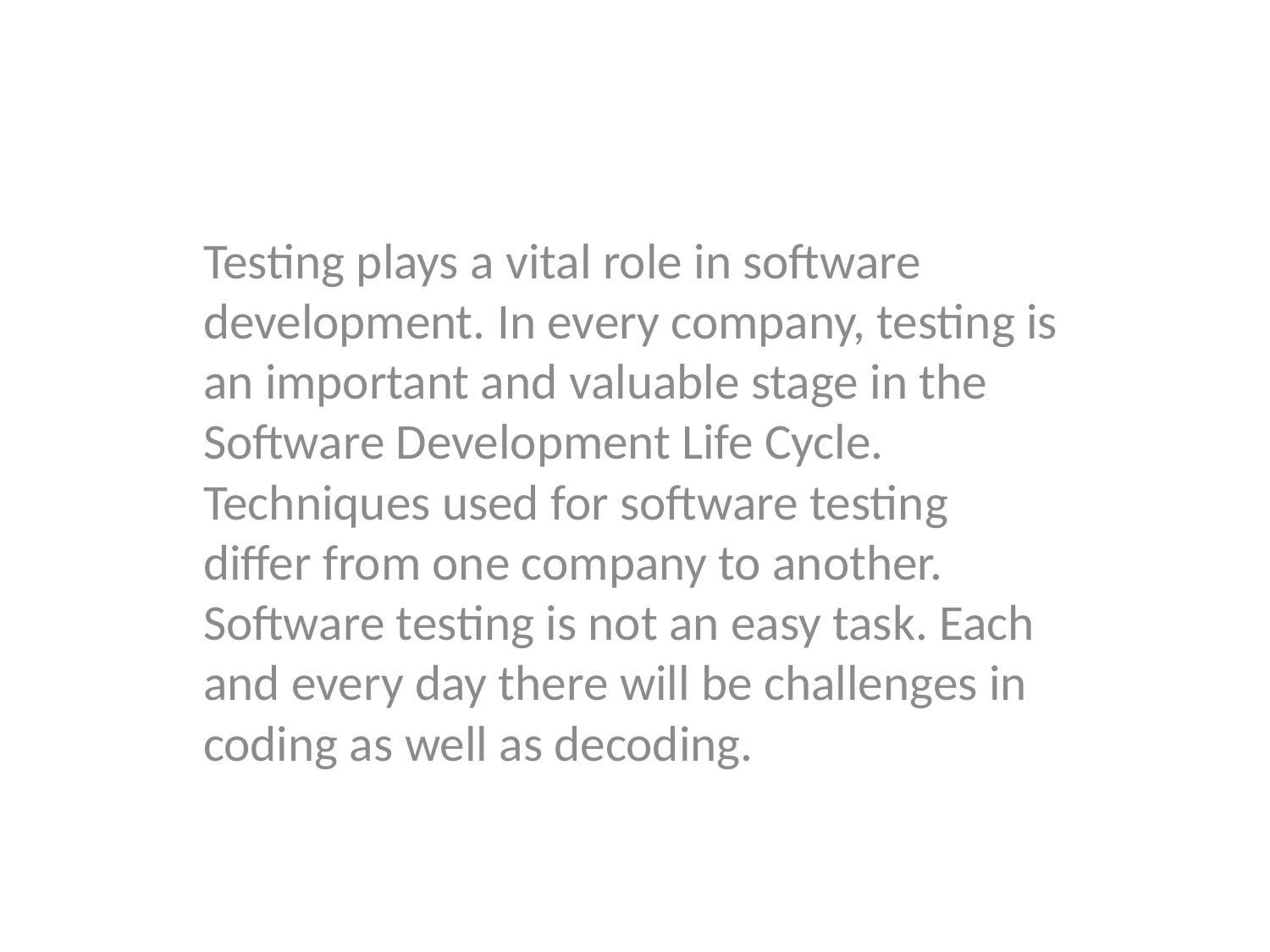

Testing plays a vital role in software development. In every company, testing is an important and valuable stage in the Software Development Life Cycle. Techniques used for software testing differ from one company to another. Software testing is not an easy task. Each and every day there will be challenges in coding as well as decoding.
#